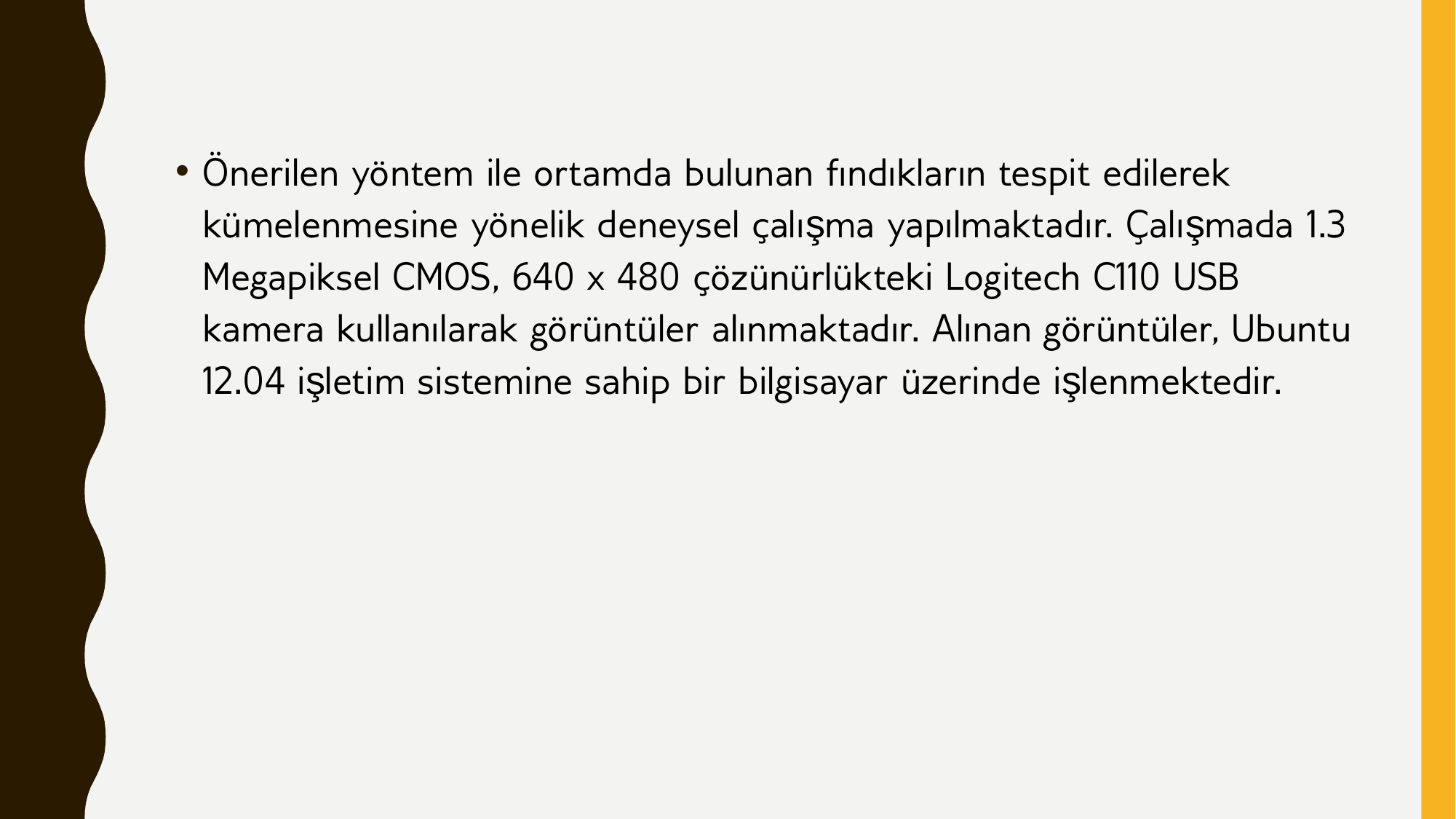

Önerilen yöntem ile ortamda bulunan fındıkların tespit edilerek kümelenmesine yönelik deneysel çalışma yapılmaktadır. Çalışmada 1.3 Megapiksel CMOS, 640 x 480 çözünürlükteki Logitech C110 USB kamera kullanılarak görüntüler alınmaktadır. Alınan görüntüler, Ubuntu 12.04 işletim sistemine sahip bir bilgisayar üzerinde işlenmektedir.